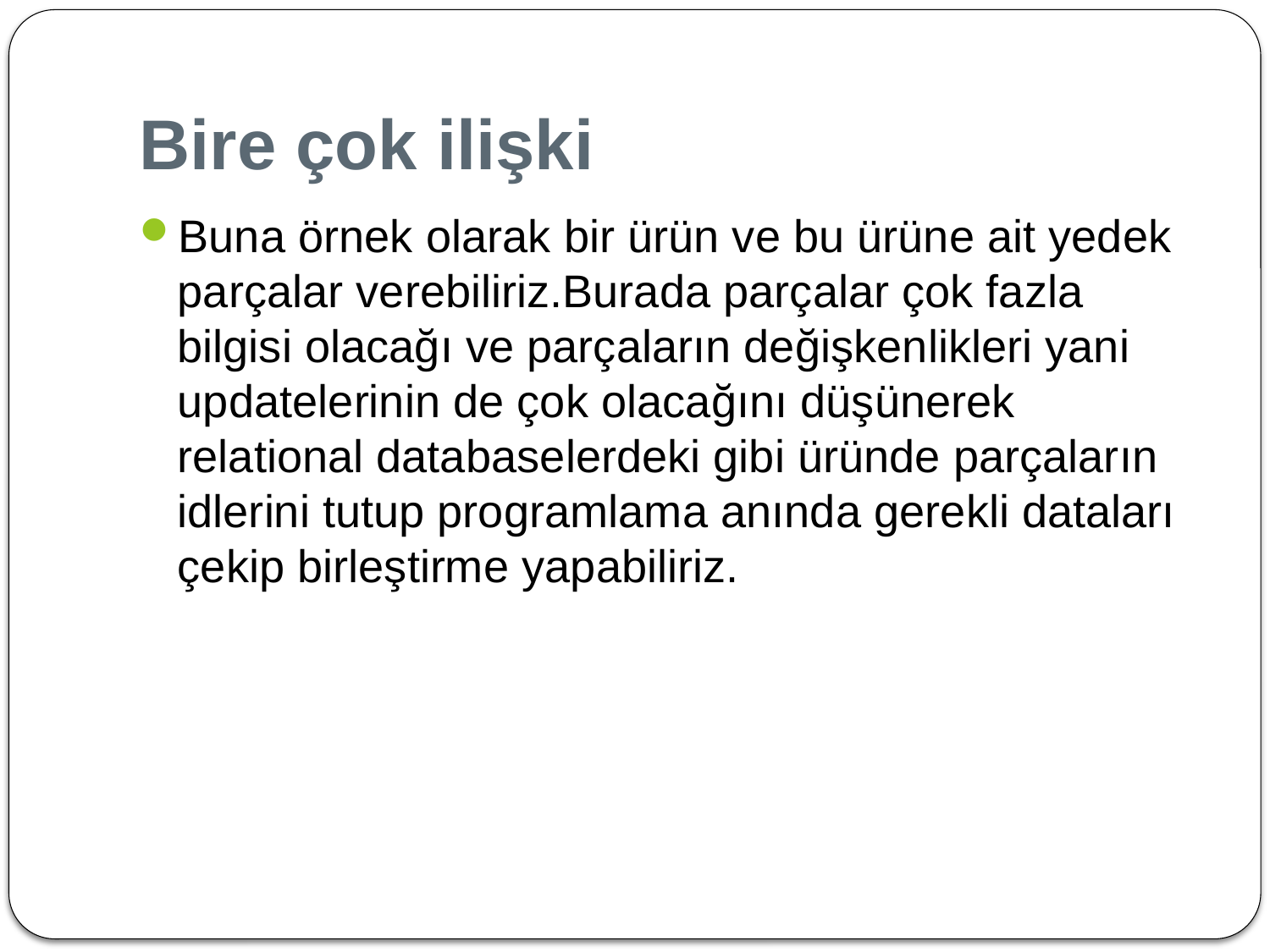

# Bire çok ilişki
Buna örnek olarak bir ürün ve bu ürüne ait yedek parçalar verebiliriz.Burada parçalar çok fazla bilgisi olacağı ve parçaların değişkenlikleri yani updatelerinin de çok olacağını düşünerek relational databaselerdeki gibi üründe parçaların idlerini tutup programlama anında gerekli dataları çekip birleştirme yapabiliriz.